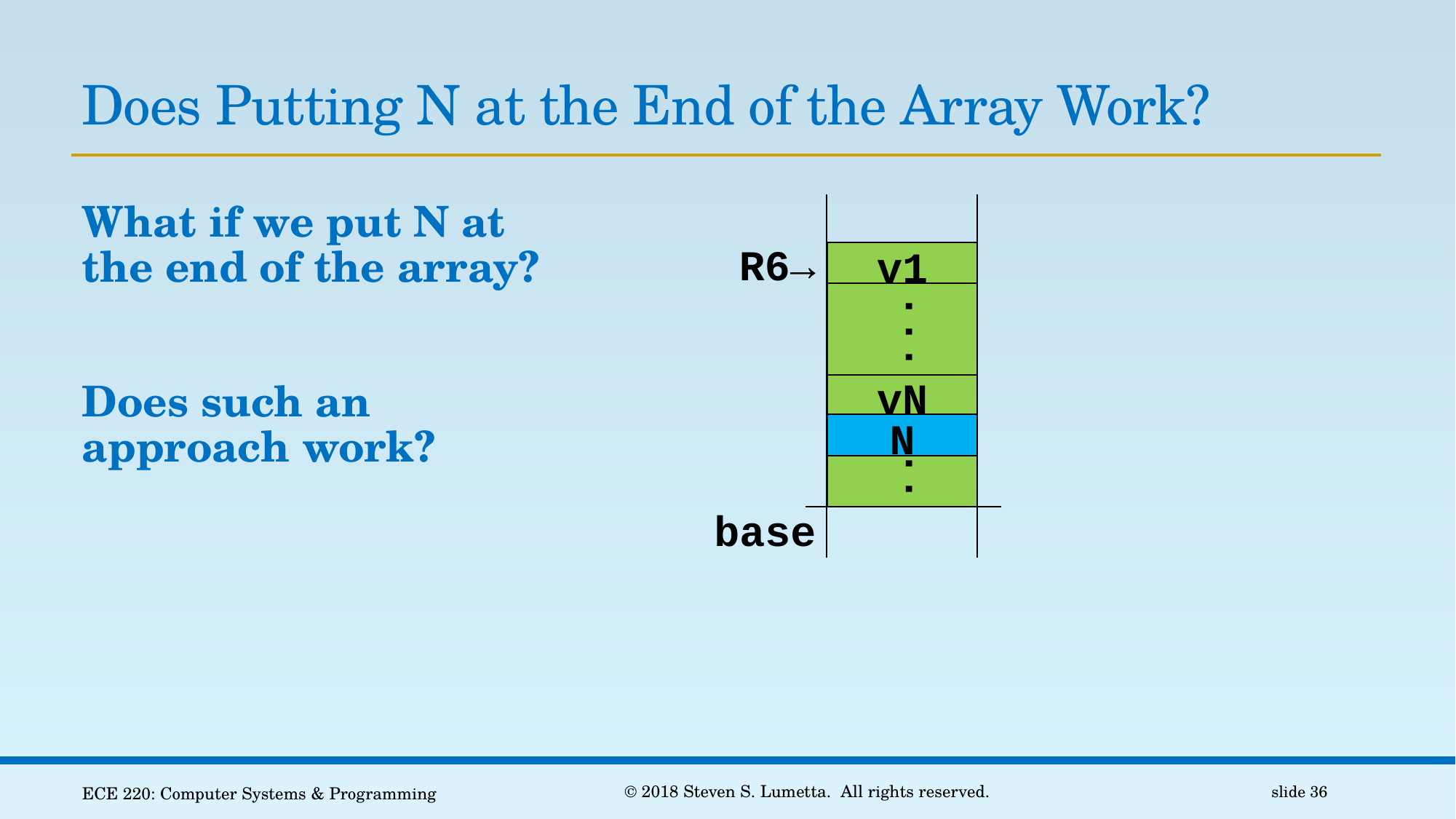

# Does Putting N at the End of the Array Work?
What if we put N at
the end of the array?

Does such an
approach work?
R6→
v1

...
vN

N

...
base
ECE 220: Computer Systems & Programming
© 2018 Steven S. Lumetta.  All rights reserved.
slide 36